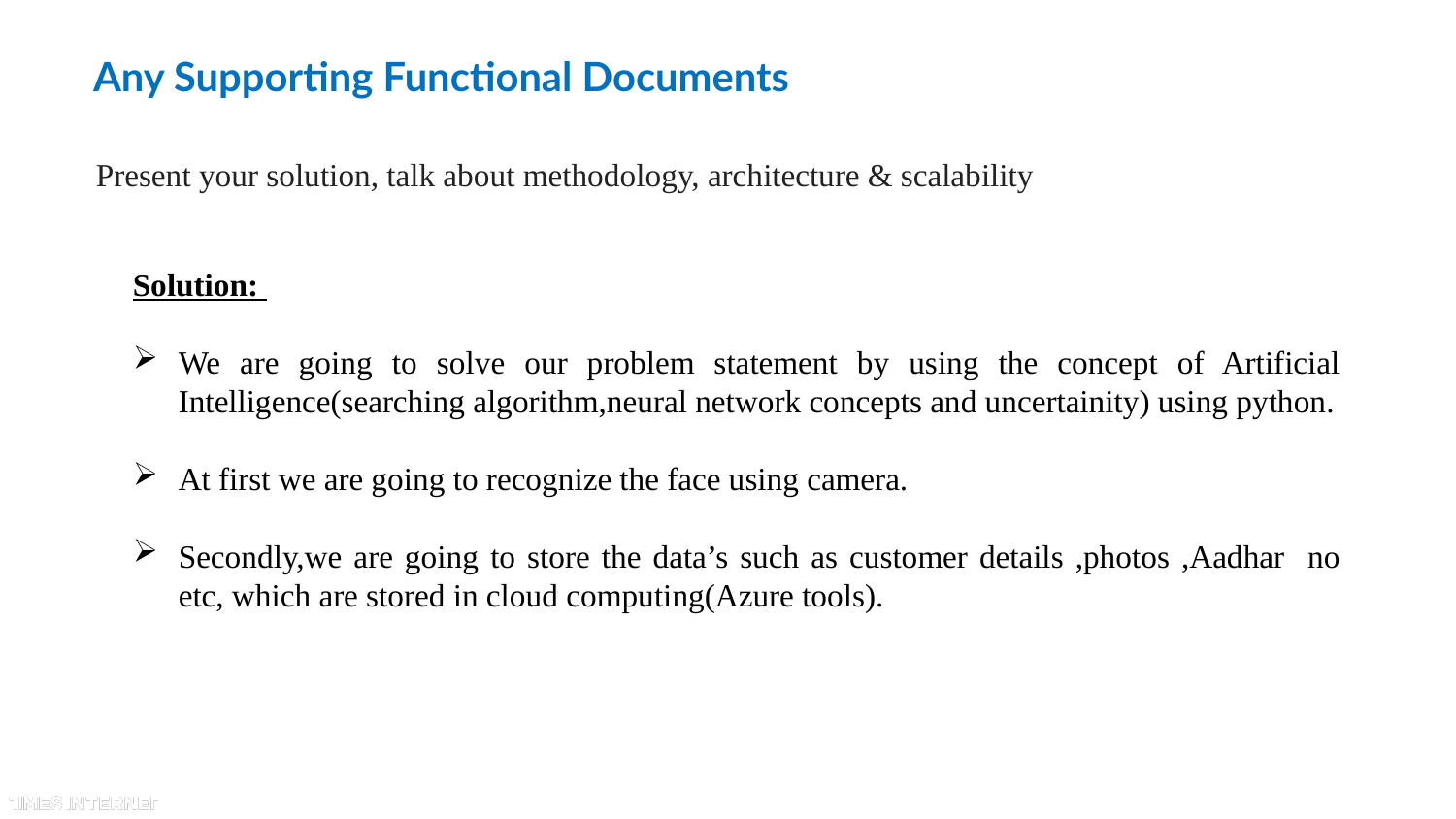

# Any Supporting Functional Documents
Present your solution, talk about methodology, architecture & scalability

Solution:

We are going to solve our problem statement by using the concept of Artificial Intelligence(searching algorithm,neural network concepts and uncertainity) using python.

At first we are going to recognize the face using camera.

Secondly,we are going to store the data’s such as customer details ,photos ,Aadhar  no etc, which are stored in cloud computing(Azure tools).